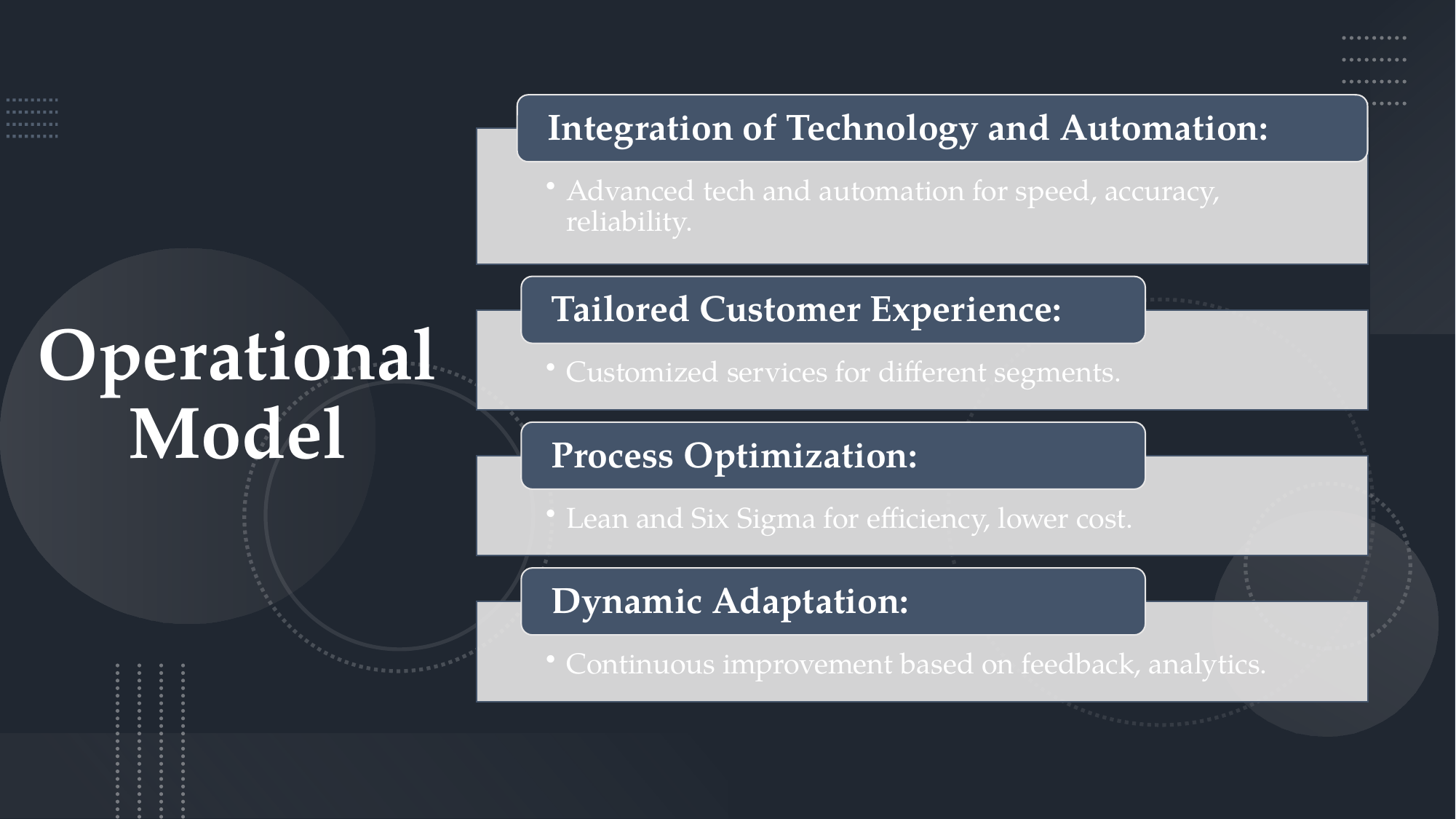

Operational Model
Advanced tech and automation for speed, accuracy, reliability.
Integration of Technology and Automation:
Customized services for different segments.
Tailored Customer Experience:
Lean and Six Sigma for efficiency, lower cost.
Process Optimization:
Continuous improvement based on feedback, analytics.
Dynamic Adaptation: